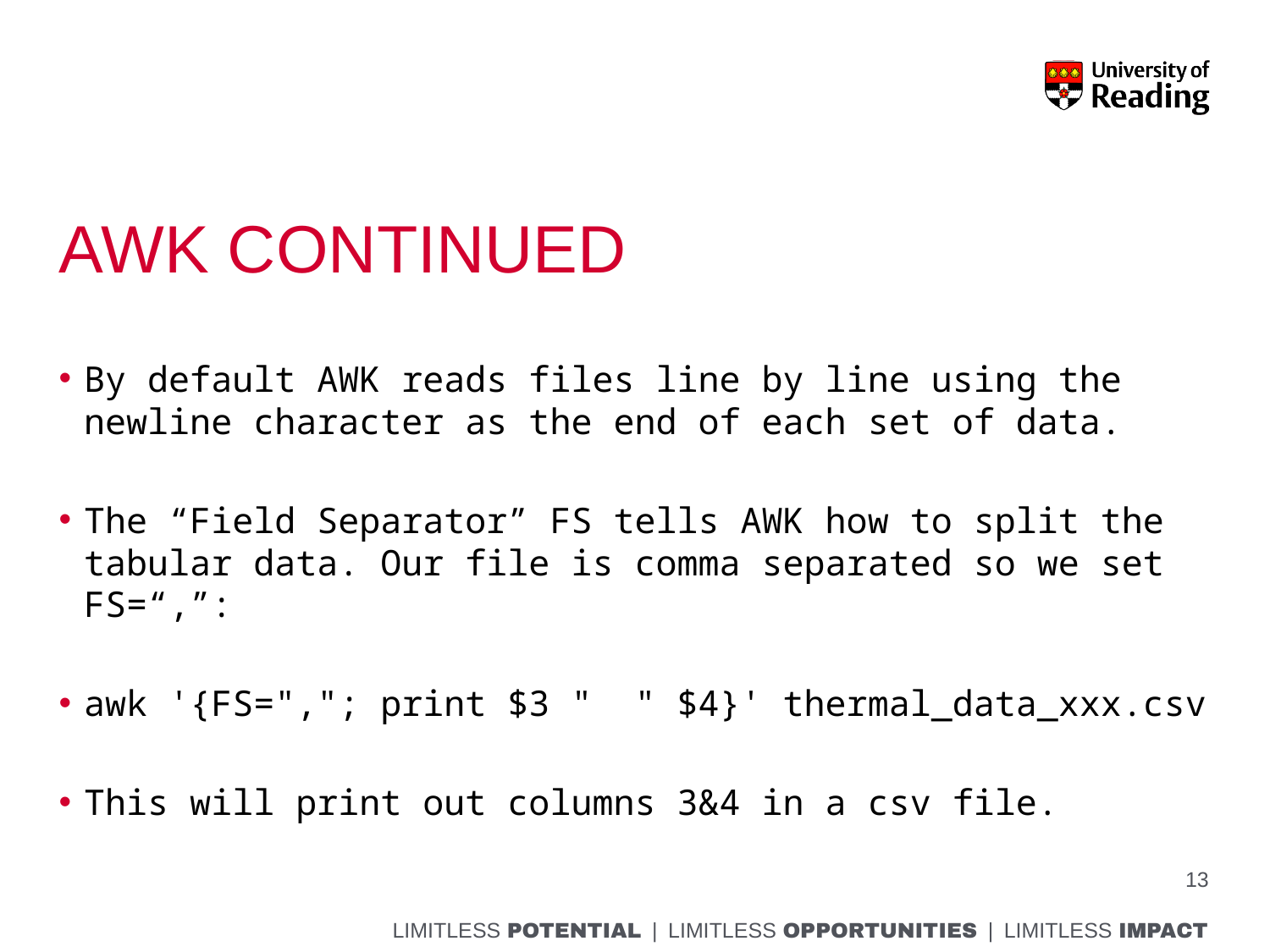

# AWK continued

By default AWK reads files line by line using the newline character as the end of each set of data.

The “Field Separator” FS tells AWK how to split the tabular data. Our file is comma separated so we set FS=“,”:

awk '{FS=","; print $3 "  " $4}' thermal_data_xxx.csv

This will print out columns 3&4 in a csv file.
13